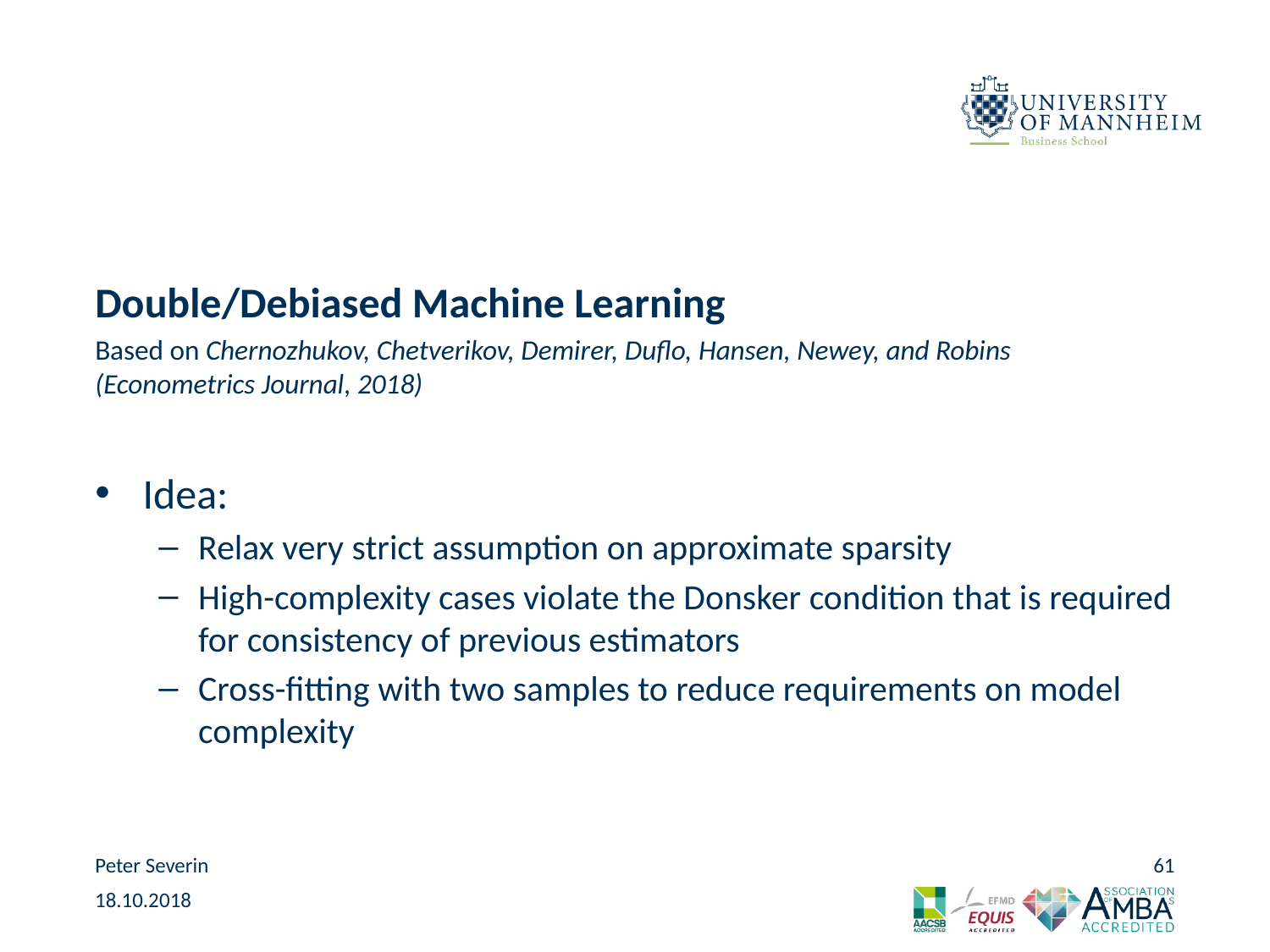

#
Double/Debiased Machine Learning
Based on Chernozhukov, Chetverikov, Demirer, Duflo, Hansen, Newey, and Robins (Econometrics Journal, 2018)

Idea:
Relax very strict assumption on approximate sparsity
High-complexity cases violate the Donsker condition that is required for consistency of previous estimators
Cross-fitting with two samples to reduce requirements on model complexity
Peter Severin
61
18.10.2018